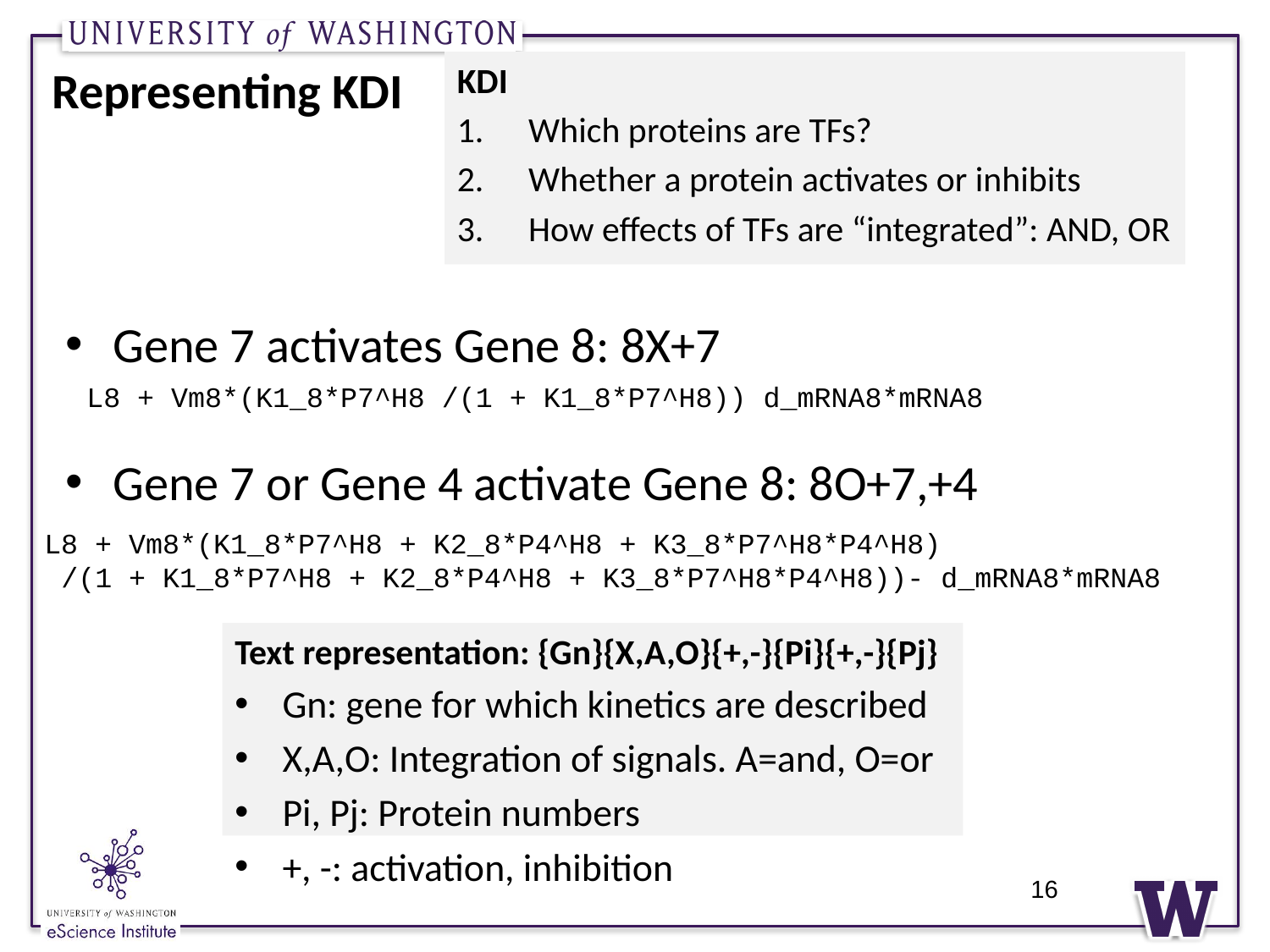

KDI
Which proteins are TFs?
Whether a protein activates or inhibits
How effects of TFs are “integrated”: AND, OR

# Representing KDI
Gene 7 activates Gene 8: 8X+7

Gene 7 or Gene 4 activate Gene 8: 8O+7,+4
L8 + Vm8*(K1_8*P7^H8 /(1 + K1_8*P7^H8)) d_mRNA8*mRNA8
L8 + Vm8*(K1_8*P7^H8 + K2_8*P4^H8 + K3_8*P7^H8*P4^H8)
 /(1 + K1_8*P7^H8 + K2_8*P4^H8 + K3_8*P7^H8*P4^H8))- d_mRNA8*mRNA8
Text representation: {Gn}{X,A,O}{+,-}{Pi}{+,-}{Pj}
Gn: gene for which kinetics are described
X,A,O: Integration of signals. A=and, O=or
Pi, Pj: Protein numbers
+, -: activation, inhibition
16